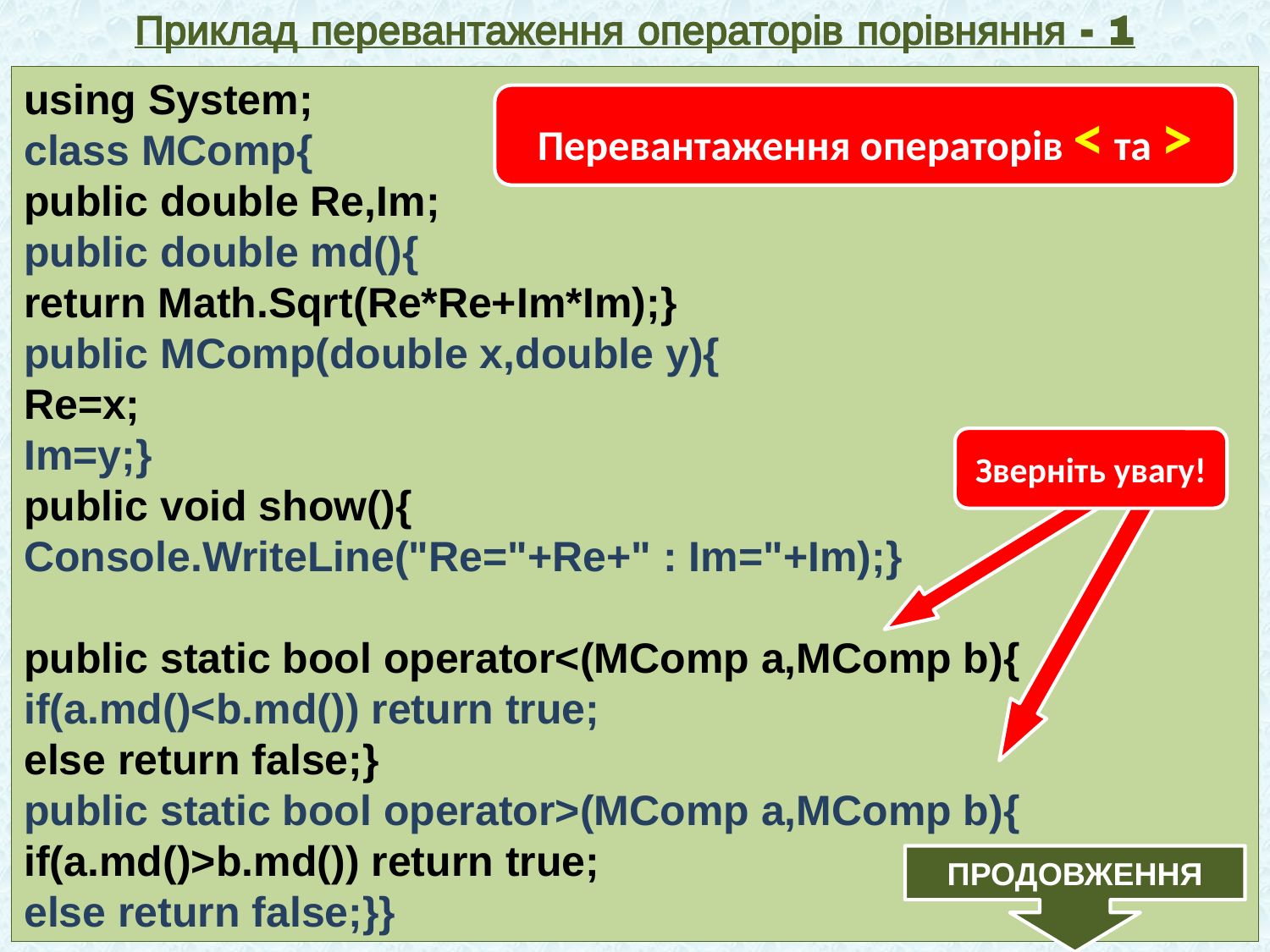

# Приклад перевантаження операторів порівняння - 1
using System;
class MComp{
public double Re,Im;
public double md(){
return Math.Sqrt(Re*Re+Im*Im);}
public MComp(double x,double y){
Re=x;
Im=y;}
public void show(){
Console.WriteLine("Re="+Re+" : Im="+Im);}

public static bool operator<(MComp a,MComp b){
if(a.md()<b.md()) return true;
else return false;}
public static bool operator>(MComp a,MComp b){
if(a.md()>b.md()) return true;
else return false;}}
Перевантаження операторів < та >
Зверніть увагу!

ПРОДОВЖЕННЯ